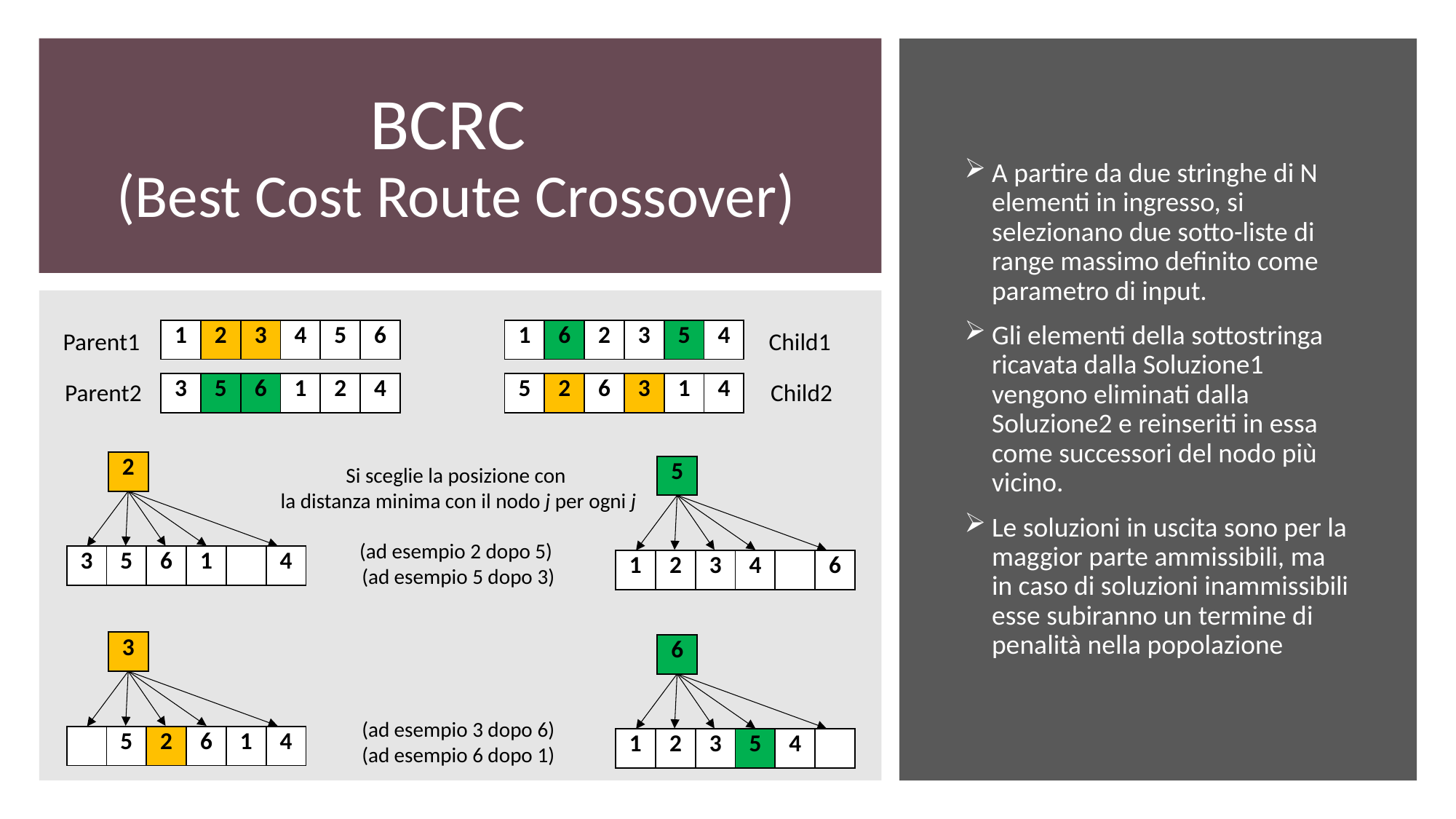

# BCRC (Best Cost Route Crossover)
A partire da due stringhe di N elementi in ingresso, si selezionano due sotto-liste di range massimo definito come parametro di input.
Gli elementi della sottostringa ricavata dalla Soluzione1 vengono eliminati dalla Soluzione2 e reinseriti in essa come successori del nodo più vicino.
Le soluzioni in uscita sono per la maggior parte ammissibili, ma in caso di soluzioni inammissibili esse subiranno un termine di penalità nella popolazione

| 1 | 2 | 3 | 4 | 5 | 6 |
| --- | --- | --- | --- | --- | --- |
| 1 | 6 | 2 | 3 | 5 | 4 |
| --- | --- | --- | --- | --- | --- |
Parent1
Child1
Parent2
Child2
| 3 | 5 | 6 | 1 | 2 | 4 |
| --- | --- | --- | --- | --- | --- |
| 5 | 2 | 6 | 3 | 1 | 4 |
| --- | --- | --- | --- | --- | --- |
| 2 |
| --- |
Si sceglie la posizione con
la distanza minima con il nodo j per ogni j

(ad esempio 2 dopo 5)
(ad esempio 5 dopo 3)

(ad esempio 3 dopo 6)
(ad esempio 6 dopo 1)

| 5 |
| --- |
| 3 | 5 | 6 | 1 |  | 4 |
| --- | --- | --- | --- | --- | --- |
| 1 | 2 | 3 | 4 |  | 6 |
| --- | --- | --- | --- | --- | --- |
| 3 |
| --- |
| 6 |
| --- |
|  | 5 | 2 | 6 | 1 | 4 |
| --- | --- | --- | --- | --- | --- |
| 1 | 2 | 3 | 5 | 4 |  |
| --- | --- | --- | --- | --- | --- |